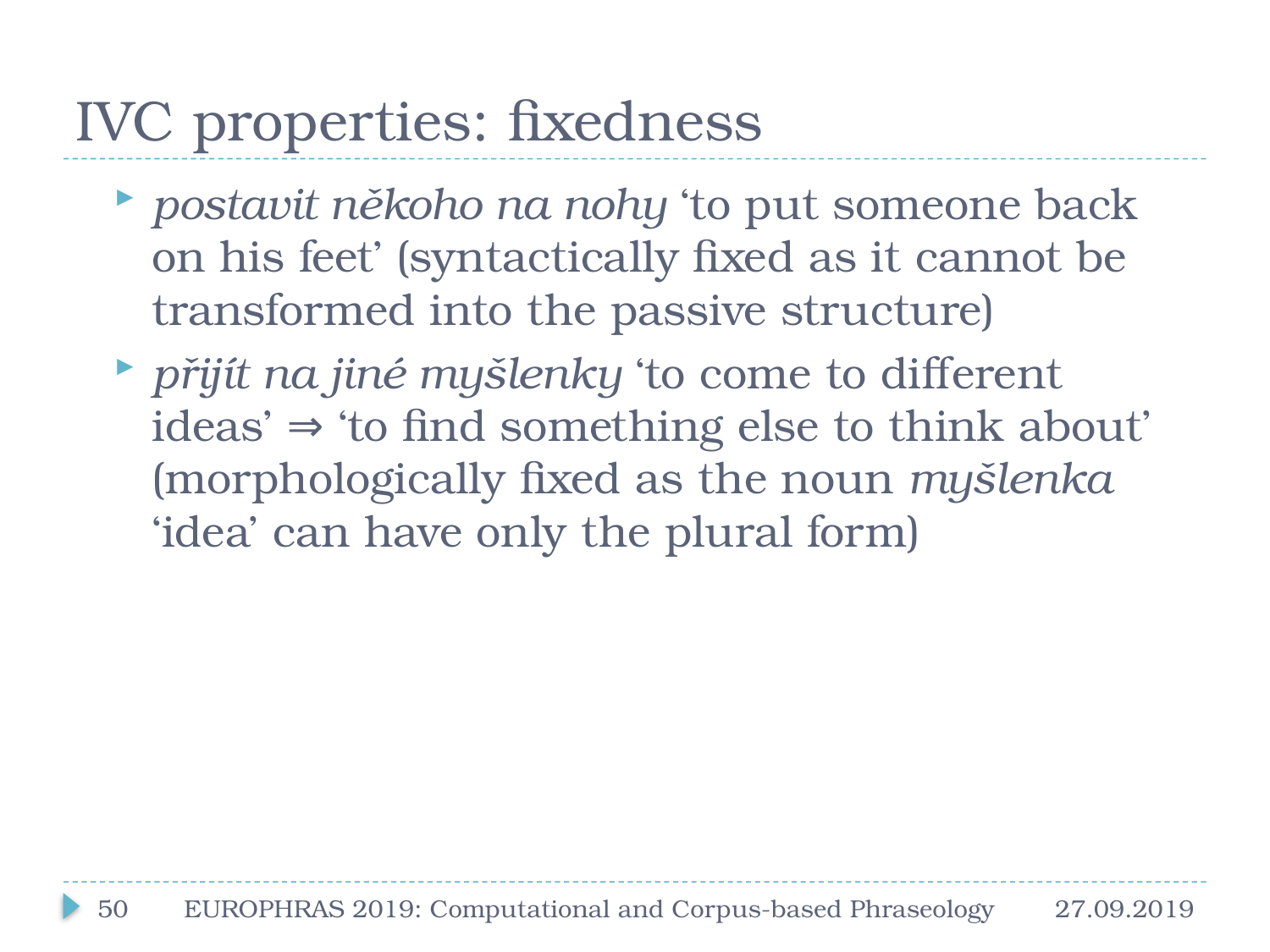

# IVC properties: fixedness
postavit někoho na nohy ‘to put someone back on his feet’ (syntactically fixed as it cannot be transformed into the passive structure)
přijít na jiné myšlenky ‘to come to different ideas’ ⇒ ‘to find something else to think about’ (morphologically fixed as the noun myšlenka ‘idea’ can have only the plural form)
50
EUROPHRAS 2019: Computational and Corpus-based Phraseology
27.09.2019